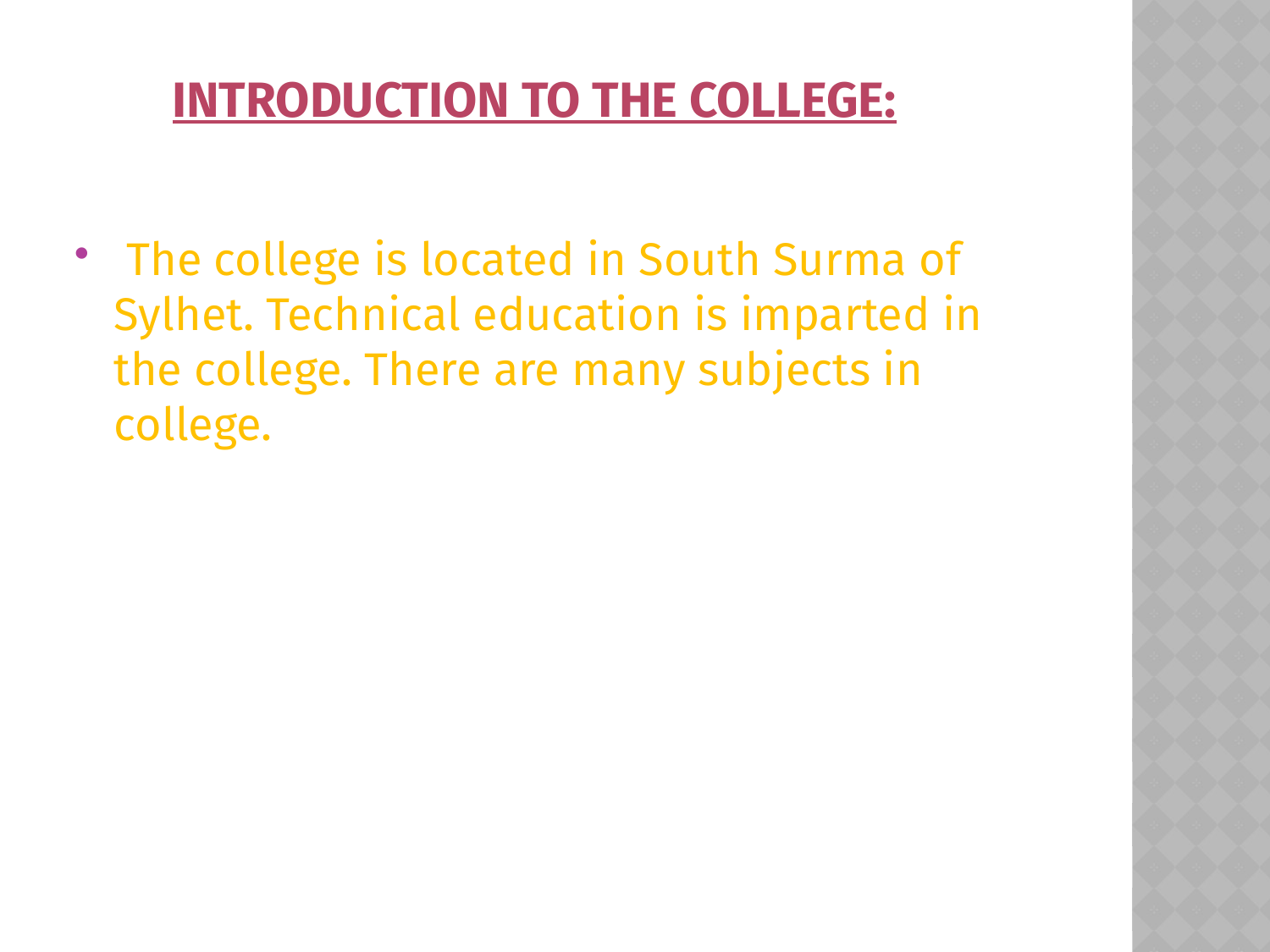

# Introduction to the college:
 The college is located in South Surma of Sylhet. Technical education is imparted in the college. There are many subjects in college.